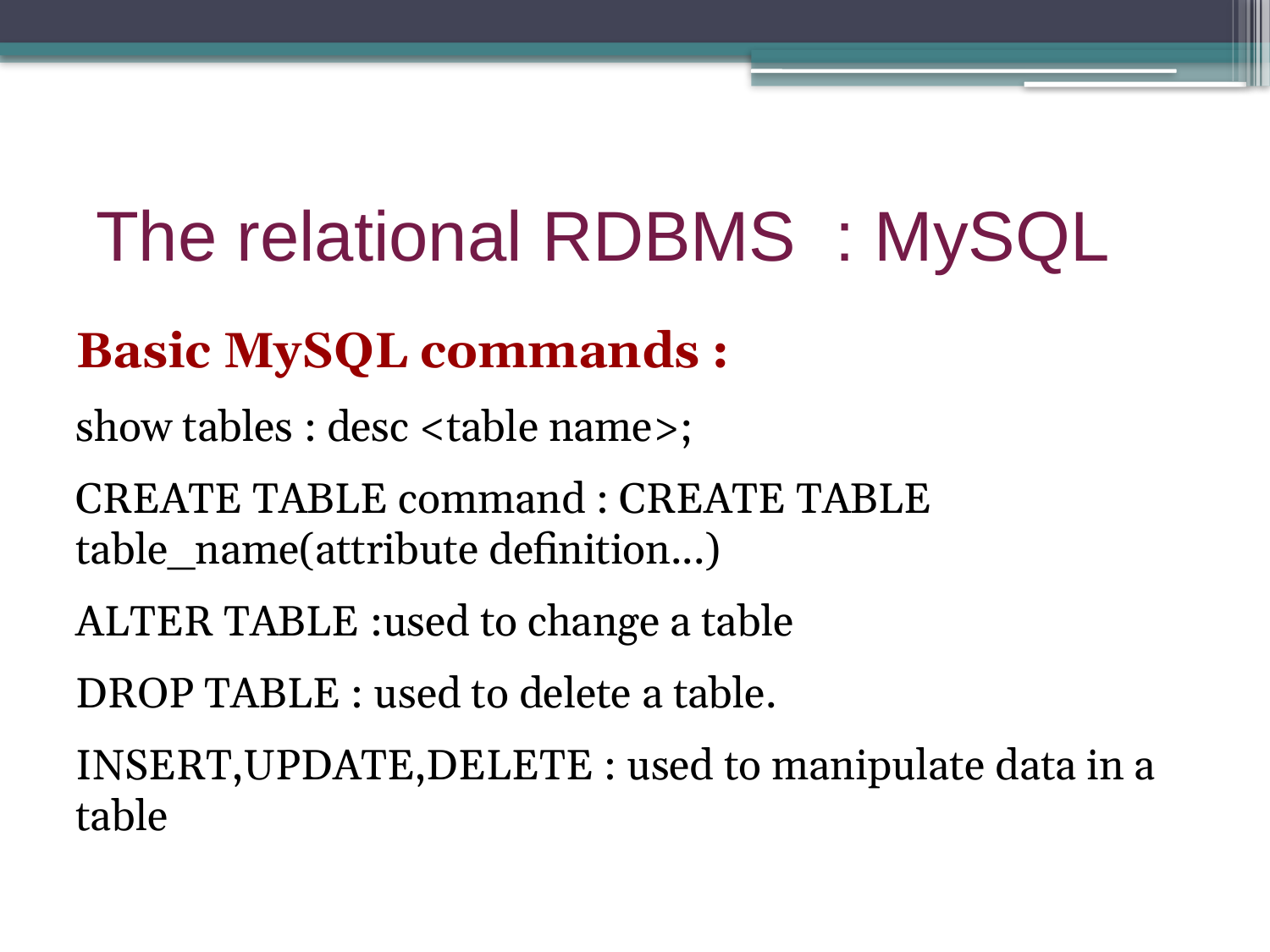

# The relational RDBMS  : MySQL
Basic MySQL commands :
show tables : desc <table name>;
CREATE TABLE command : CREATE TABLE table_name(attribute definition...)
ALTER TABLE :used to change a table
DROP TABLE : used to delete a table.
INSERT,UPDATE,DELETE : used to manipulate data in a table